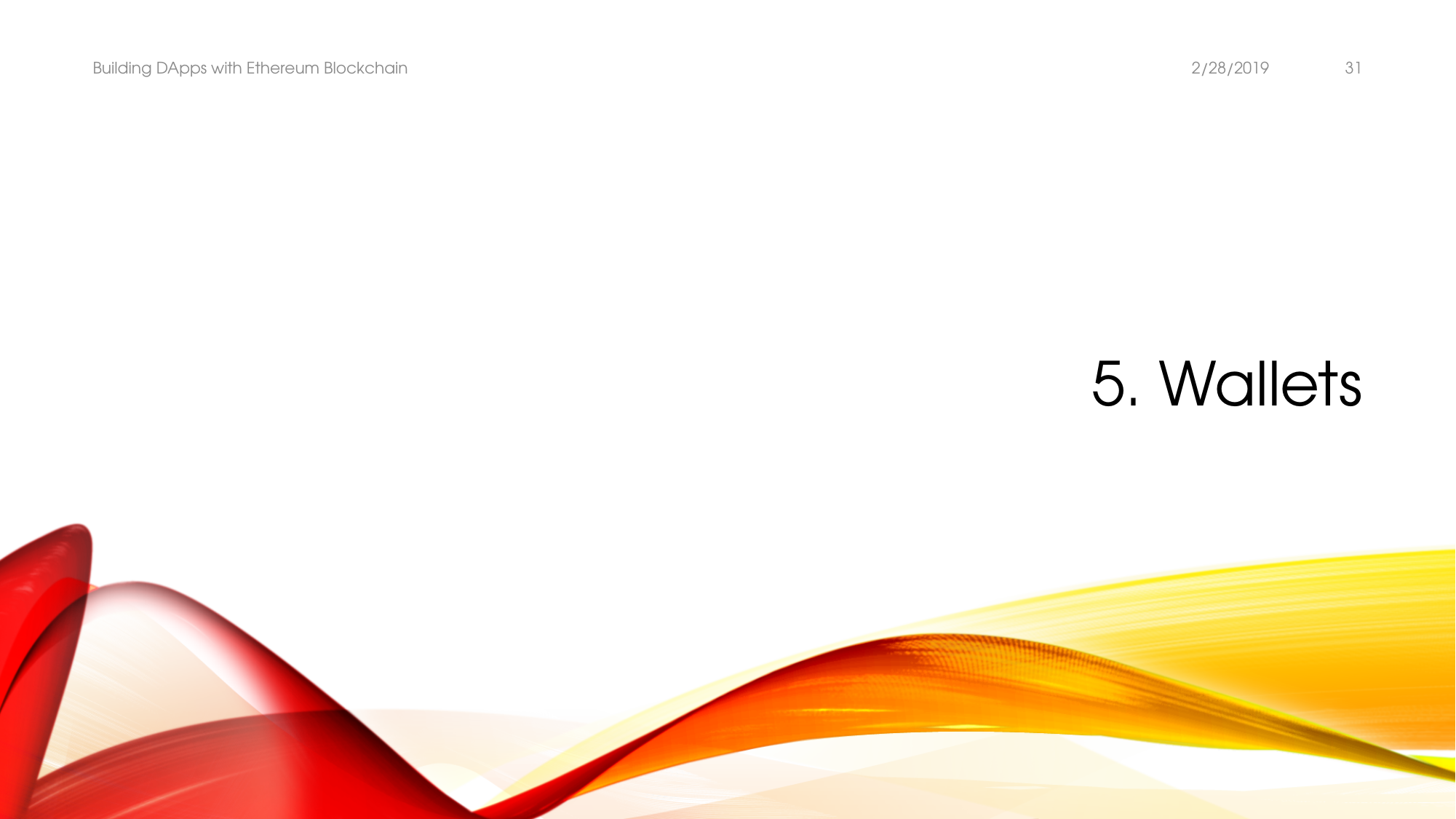

2/28/2019
31
Building DApps with Ethereum Blockchain
# 5. Wallets